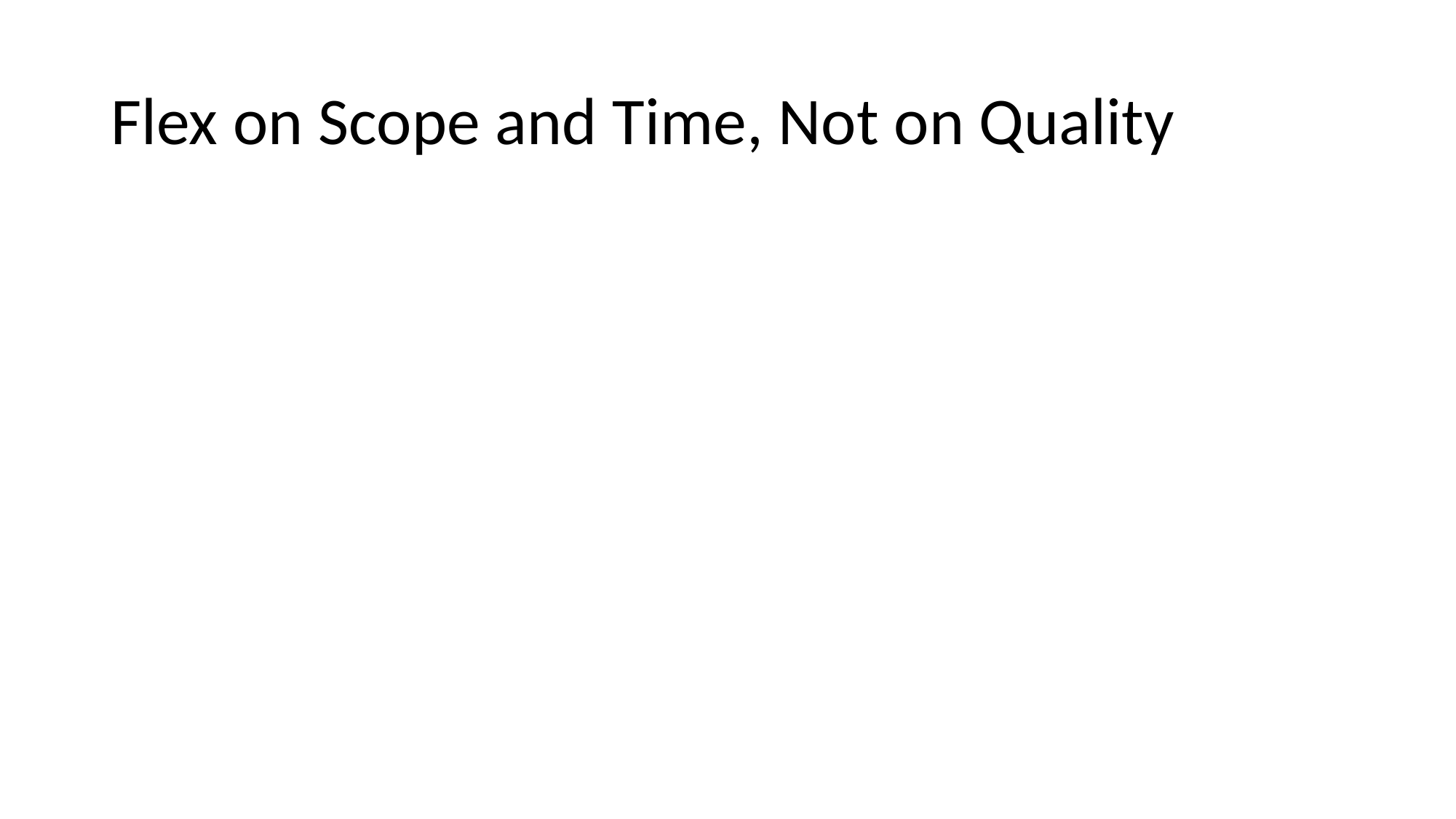

# Flex on Scope and Time, Not on Quality